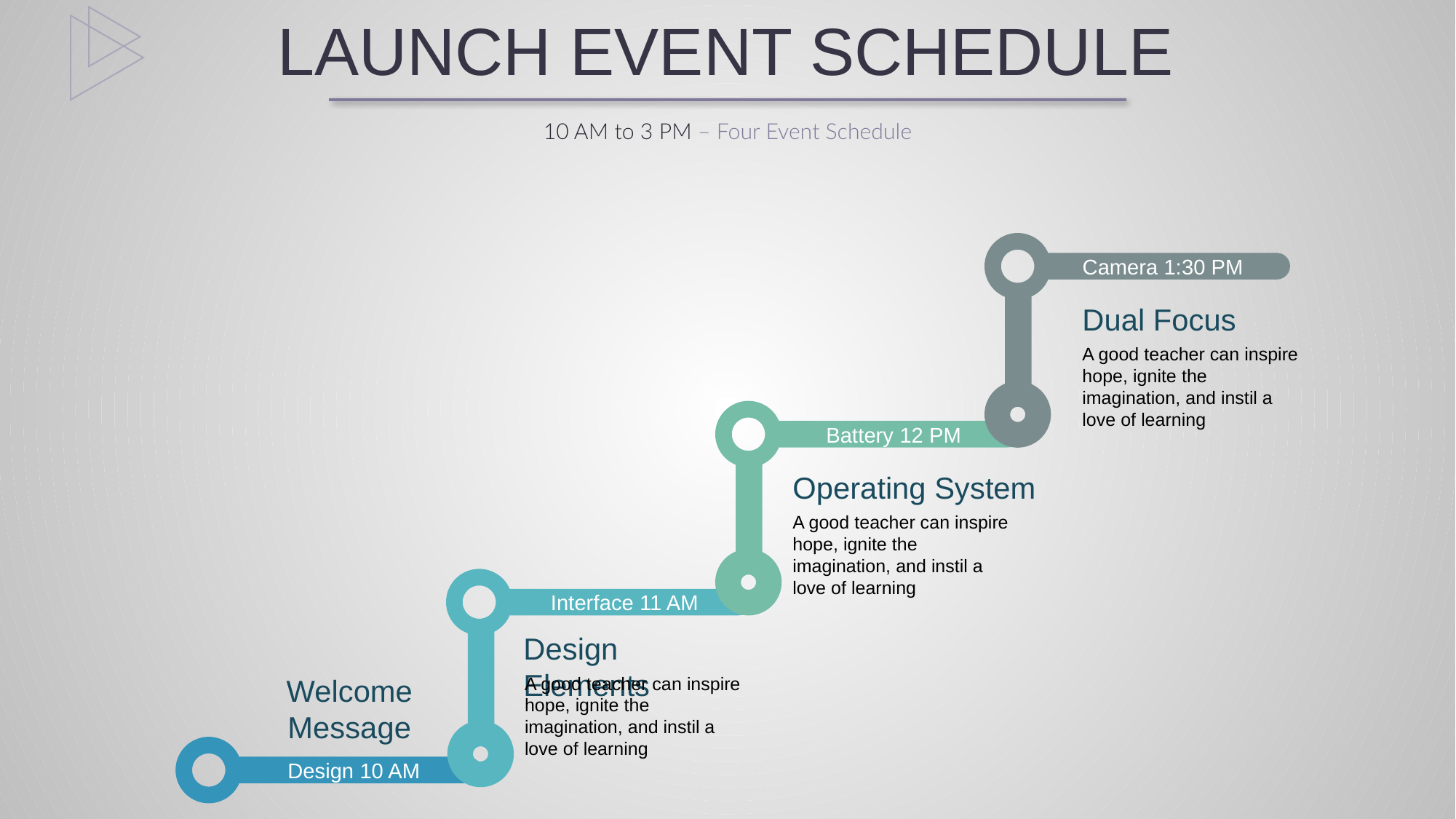

LAUNCH EVENT SCHEDULE
10 AM to 3 PM – Four Event Schedule

Camera 1:30 PM
Dual Focus
A good teacher can inspire hope, ignite the imagination, and instil a love of learning

Battery 12 PM
Operating System
A good teacher can inspire hope, ignite the imagination, and instil a love of learning

Interface 11 AM
Design Elements
A good teacher can inspire hope, ignite the imagination, and instil a love of learning

Welcome Message

Design 10 AM